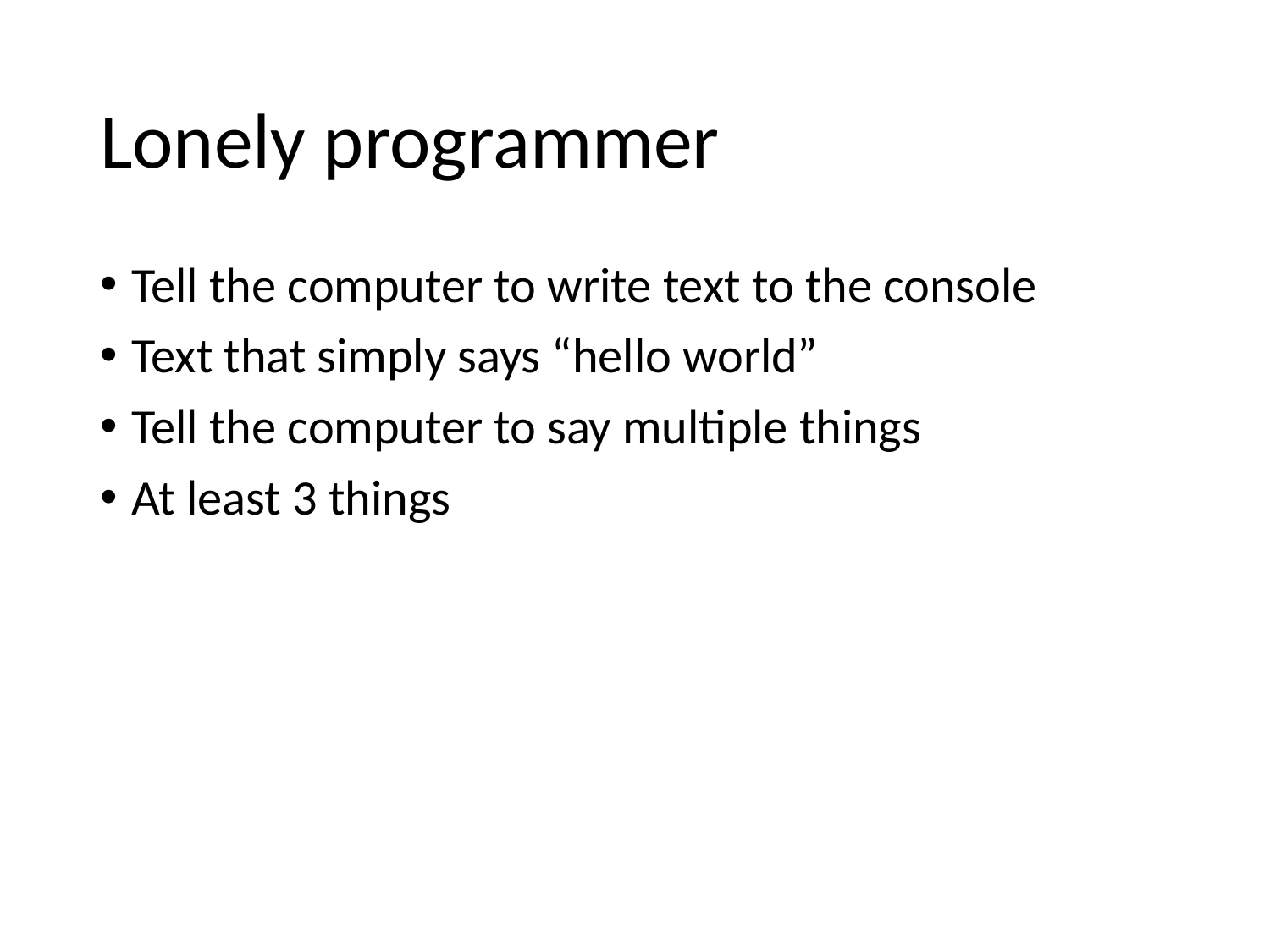

# Lonely programmer
Tell the computer to write text to the console
Text that simply says “hello world”
Tell the computer to say multiple things
At least 3 things